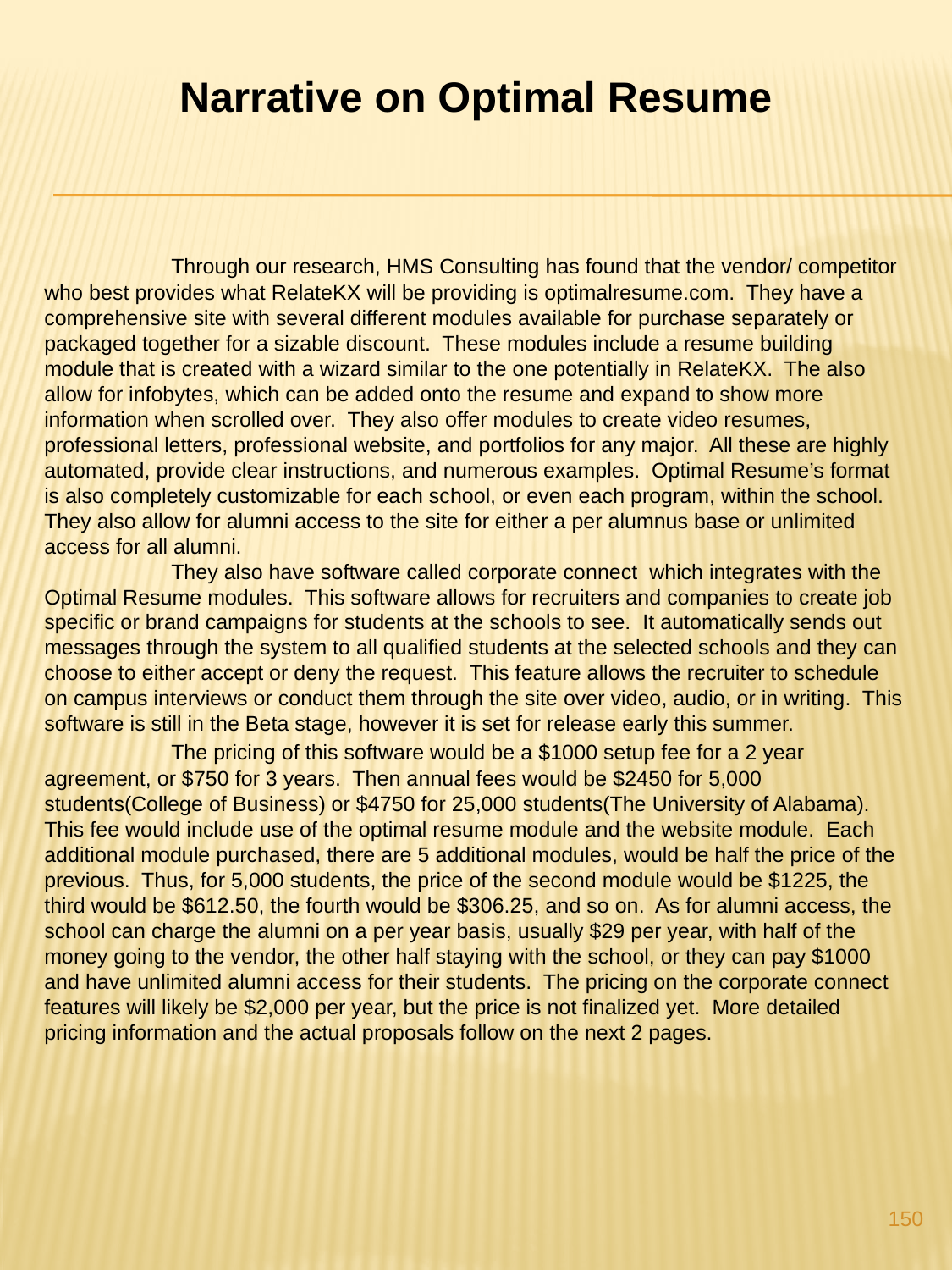

Narrative on Optimal Resume
	Through our research, HMS Consulting has found that the vendor/ competitor who best provides what RelateKX will be providing is optimalresume.com.  They have a comprehensive site with several different modules available for purchase separately or packaged together for a sizable discount.  These modules include a resume building module that is created with a wizard similar to the one potentially in RelateKX.  The also allow for infobytes, which can be added onto the resume and expand to show more information when scrolled over.  They also offer modules to create video resumes, professional letters, professional website, and portfolios for any major.  All these are highly automated, provide clear instructions, and numerous examples.  Optimal Resume’s format is also completely customizable for each school, or even each program, within the school.  They also allow for alumni access to the site for either a per alumnus base or unlimited access for all alumni.
	They also have software called corporate connect  which integrates with the Optimal Resume modules.  This software allows for recruiters and companies to create job specific or brand campaigns for students at the schools to see.  It automatically sends out messages through the system to all qualified students at the selected schools and they can choose to either accept or deny the request.  This feature allows the recruiter to schedule on campus interviews or conduct them through the site over video, audio, or in writing.  This software is still in the Beta stage, however it is set for release early this summer.
	The pricing of this software would be a $1000 setup fee for a 2 year agreement, or $750 for 3 years.  Then annual fees would be $2450 for 5,000 students(College of Business) or $4750 for 25,000 students(The University of Alabama).  This fee would include use of the optimal resume module and the website module.  Each additional module purchased, there are 5 additional modules, would be half the price of the previous.  Thus, for 5,000 students, the price of the second module would be $1225, the third would be $612.50, the fourth would be $306.25, and so on.  As for alumni access, the school can charge the alumni on a per year basis, usually $29 per year, with half of the money going to the vendor, the other half staying with the school, or they can pay $1000 and have unlimited alumni access for their students.  The pricing on the corporate connect features will likely be $2,000 per year, but the price is not finalized yet.  More detailed pricing information and the actual proposals follow on the next 2 pages.
150